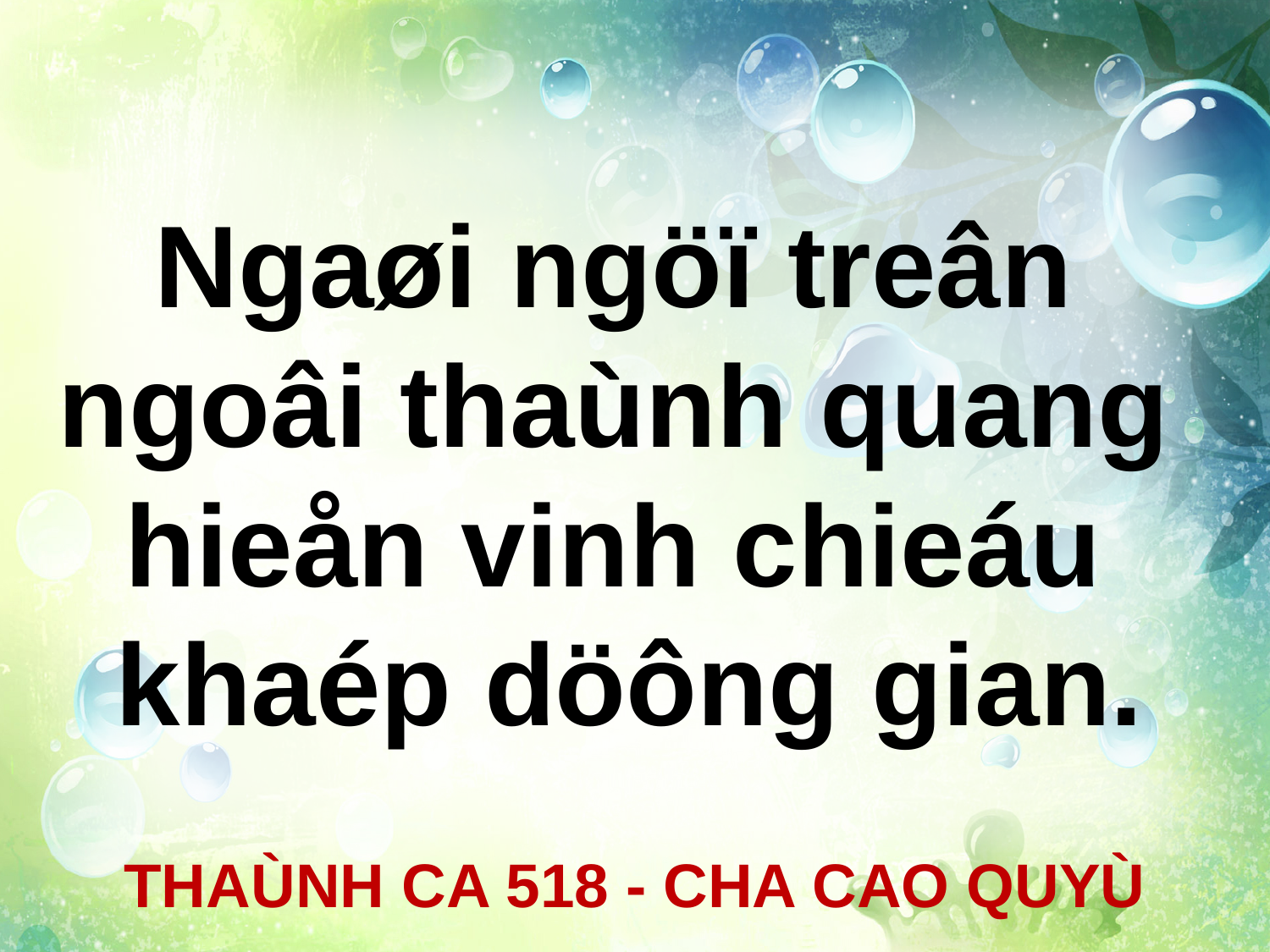

Ngaøi ngöï treân
ngoâi thaùnh quang
hieån vinh chieáu
khaép döông gian.
THAÙNH CA 518 - CHA CAO QUYÙ